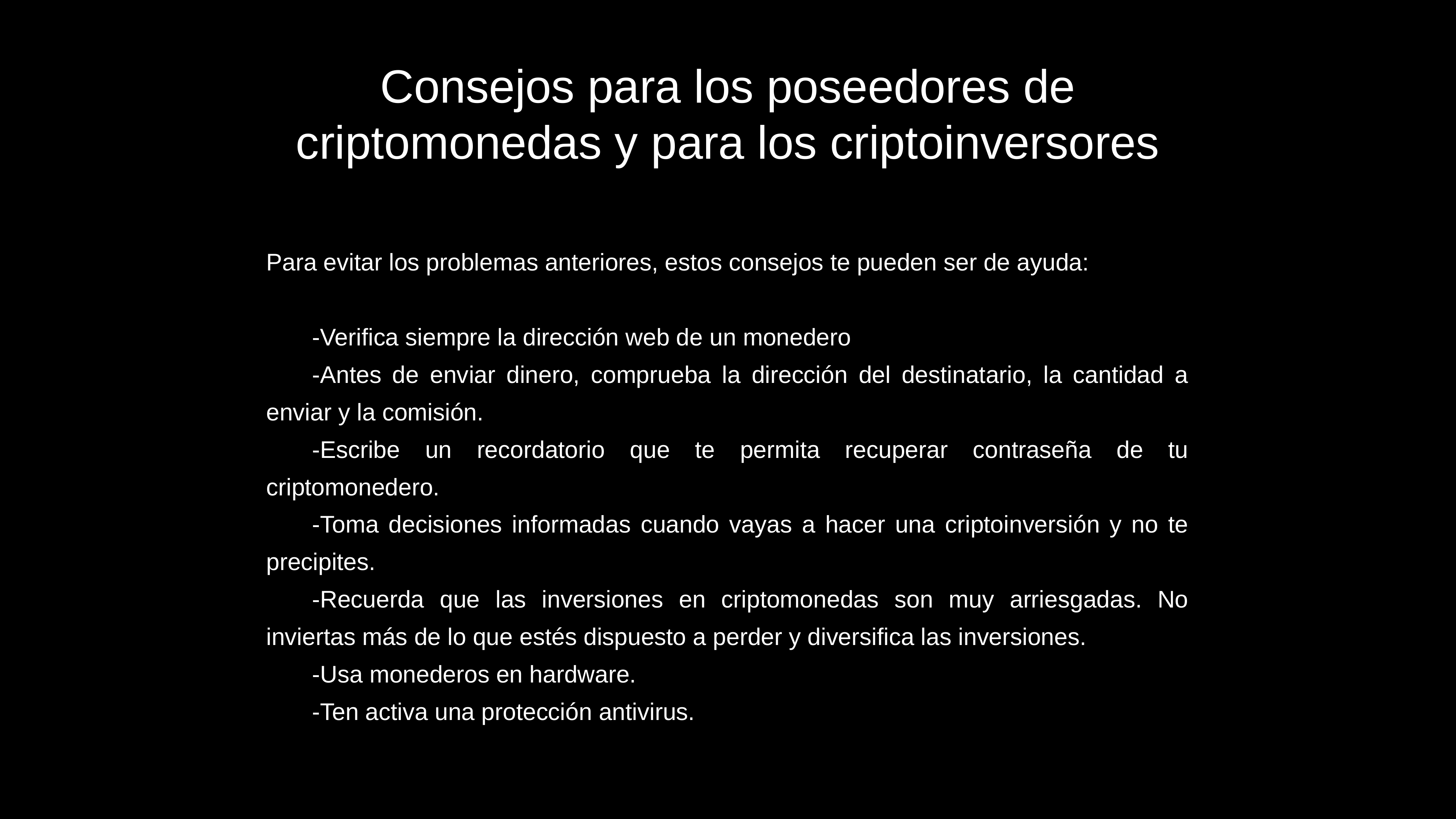

# Consejos para los poseedores de criptomonedas y para los criptoinversores
Para evitar los problemas anteriores, estos consejos te pueden ser de ayuda:

-Verifica siempre la dirección web de un monedero
-Antes de enviar dinero, comprueba la dirección del destinatario, la cantidad a enviar y la comisión.
-Escribe un recordatorio que te permita recuperar contraseña de tu criptomonedero.
-Toma decisiones informadas cuando vayas a hacer una criptoinversión y no te precipites.
-Recuerda que las inversiones en criptomonedas son muy arriesgadas. No inviertas más de lo que estés dispuesto a perder y diversifica las inversiones.
-Usa monederos en hardware.
-Ten activa una protección antivirus.